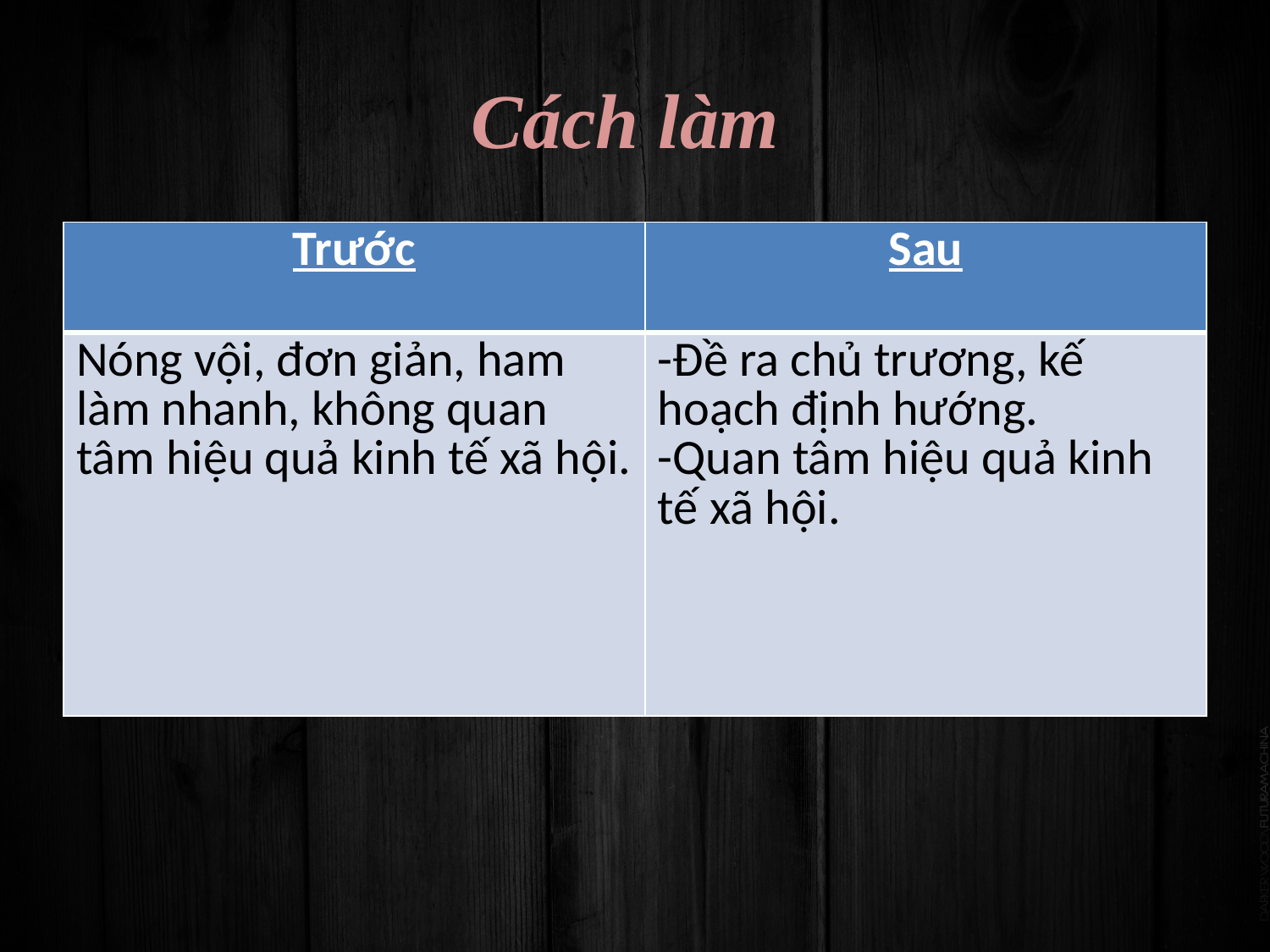

# Cách làm
| Trước | Sau |
| --- | --- |
| Nóng vội, đơn giản, ham làm nhanh, không quan tâm hiệu quả kinh tế xã hội. | -Đề ra chủ trương, kế hoạch định hướng. -Quan tâm hiệu quả kinh tế xã hội. |